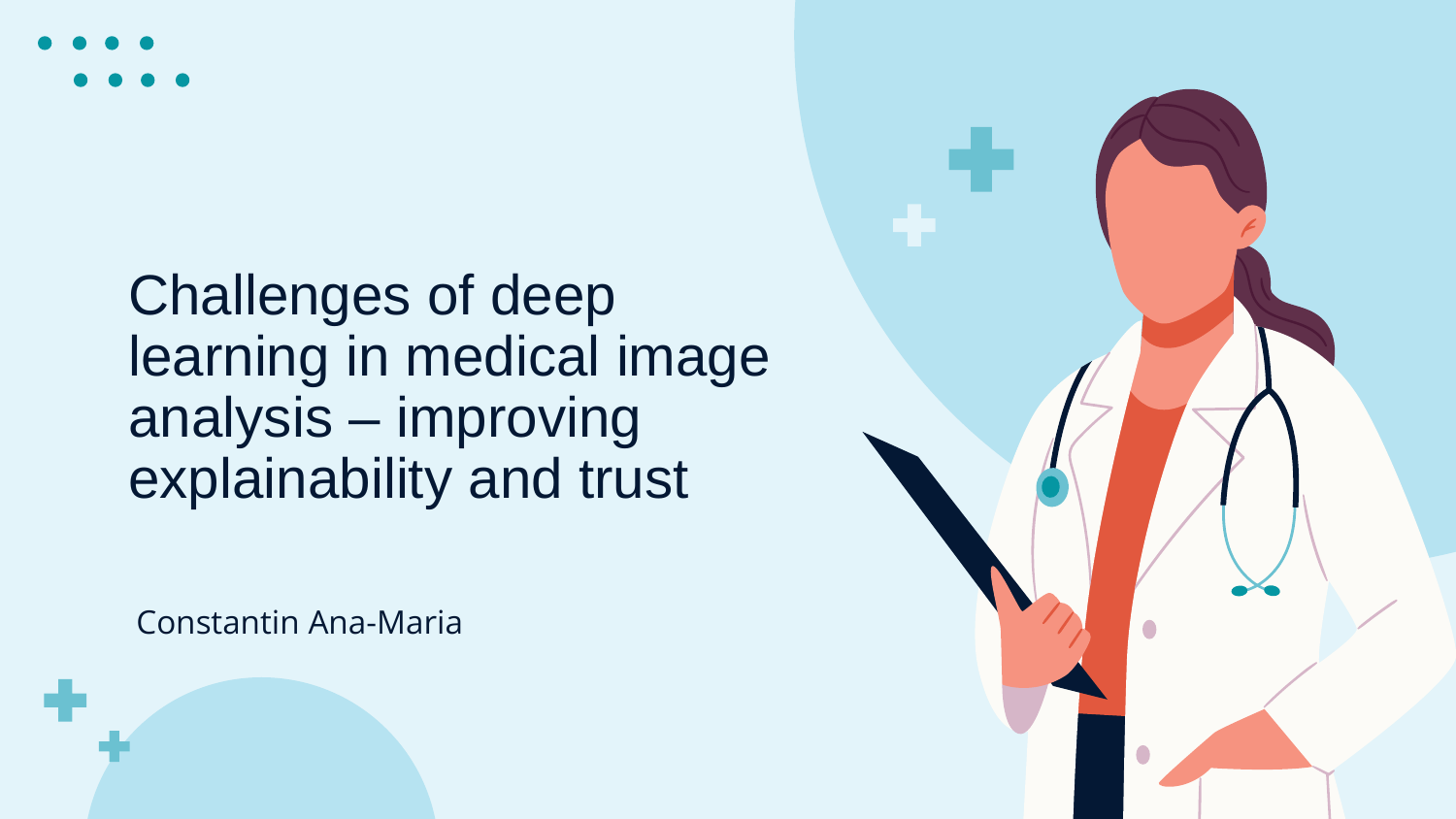

# Challenges of deep learning in medical image analysis – improving explainability and trust
Constantin Ana-Maria